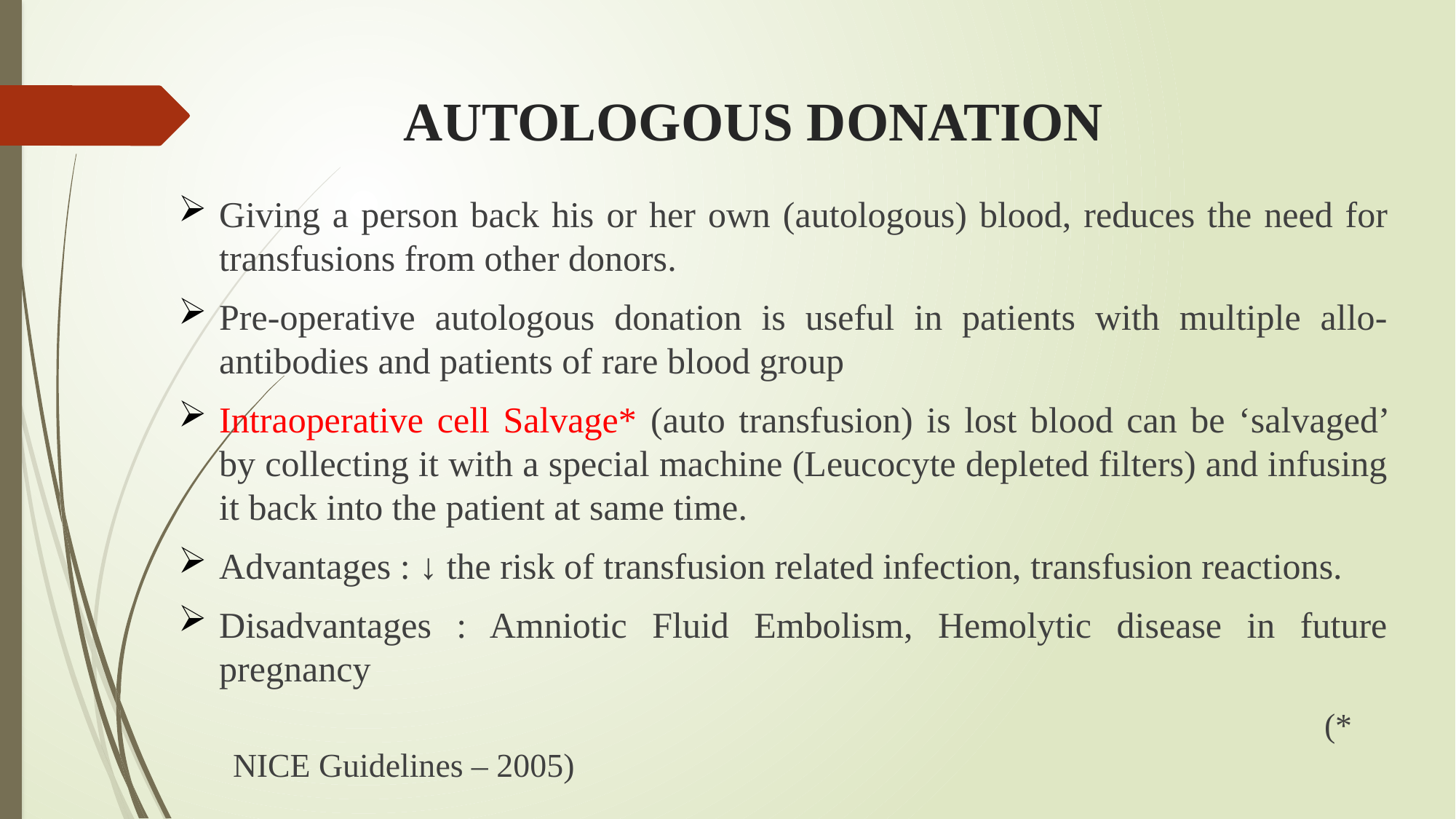

# AUTOLOGOUS DONATION
Giving a person back his or her own (autologous) blood, reduces the need for transfusions from other donors.
Pre-operative autologous donation is useful in patients with multiple allo-antibodies and patients of rare blood group
Intraoperative cell Salvage* (auto transfusion) is lost blood can be ‘salvaged’ by collecting it with a special machine (Leucocyte depleted filters) and infusing it back into the patient at same time.
Advantages : ↓ the risk of transfusion related infection, transfusion reactions.
Disadvantages : Amniotic Fluid Embolism, Hemolytic disease in future pregnancy
										(* NICE Guidelines – 2005)